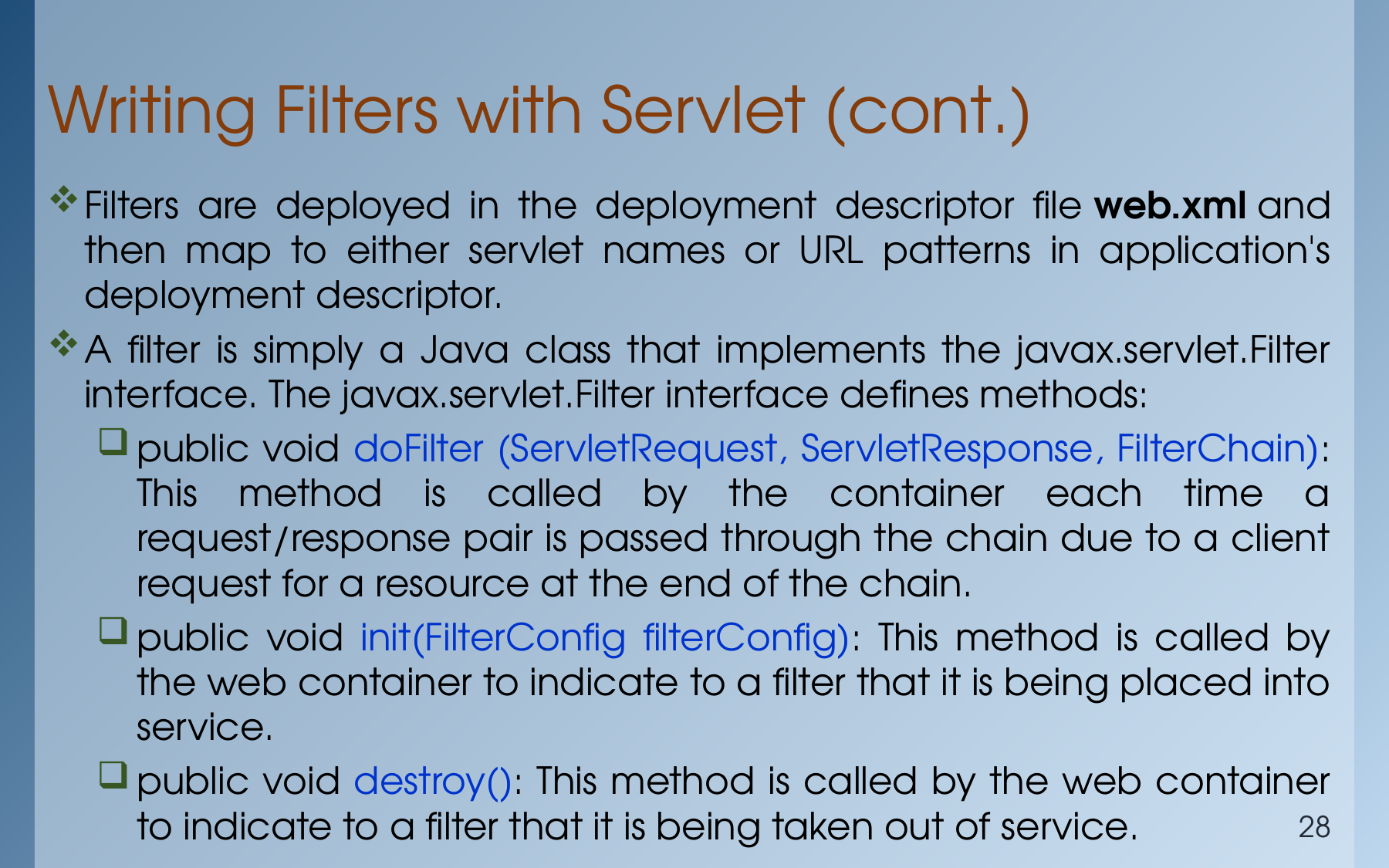

# Writing Filters with Servlet (cont.)
Filters are deployed in the deployment descriptor file web.xml and then map to either servlet names or URL patterns in application's deployment descriptor.
A filter is simply a Java class that implements the javax.servlet.Filter interface. The javax.servlet.Filter interface defines methods:
public void doFilter (ServletRequest, ServletResponse, FilterChain): This method is called by the container each time a request/response pair is passed through the chain due to a client request for a resource at the end of the chain.
public void init(FilterConfig filterConfig): This method is called by the web container to indicate to a filter that it is being placed into service.
public void destroy(): This method is called by the web container to indicate to a filter that it is being taken out of service.

28